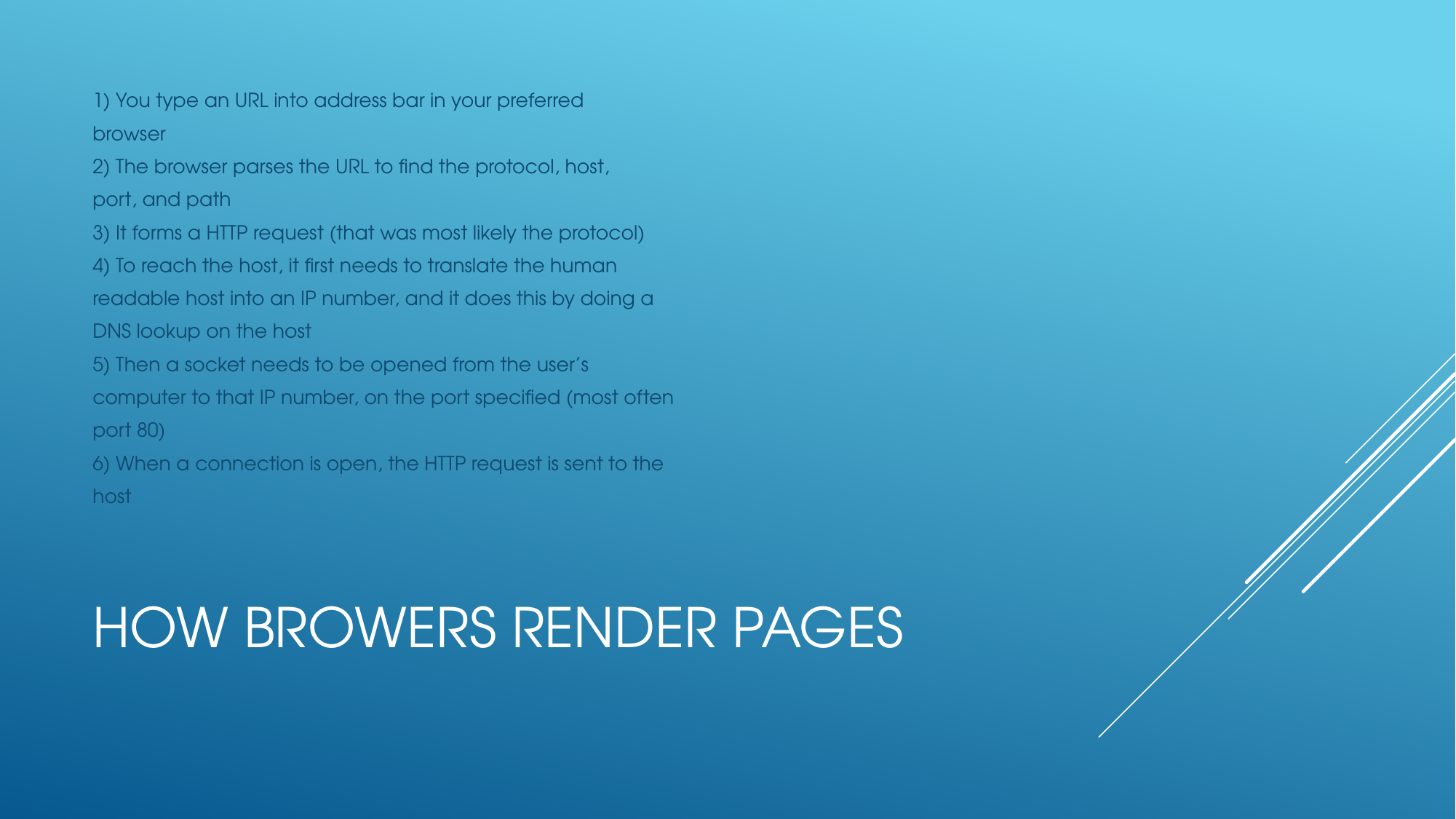

1) You type an URL into address bar in your preferred
browser
2) The browser parses the URL to find the protocol, host,
port, and path
3) It forms a HTTP request (that was most likely the protocol)
4) To reach the host, it first needs to translate the human
readable host into an IP number, and it does this by doing a
DNS lookup on the host
5) Then a socket needs to be opened from the user’s
computer to that IP number, on the port specified (most often
port 80)
6) When a connection is open, the HTTP request is sent to the
host
# HOW BROWERS RENDER PAGES